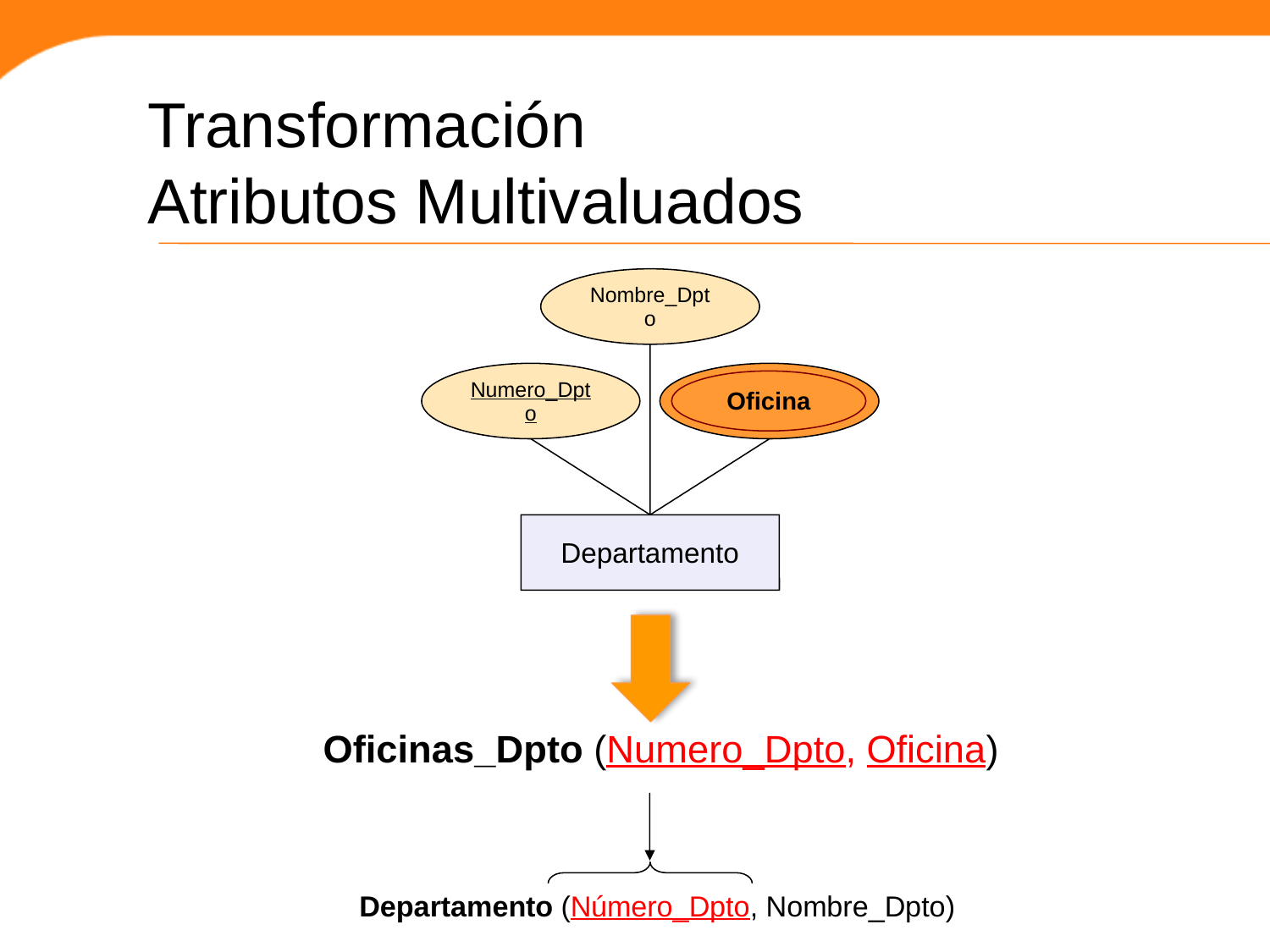

Transformación
Atributos Multivaluados
Nombre_Dpto
Numero_Dpto

Oficina
Departamento

Oficinas_Dpto (Numero_Dpto, Oficina)

Departamento (Número_Dpto, Nombre_Dpto)